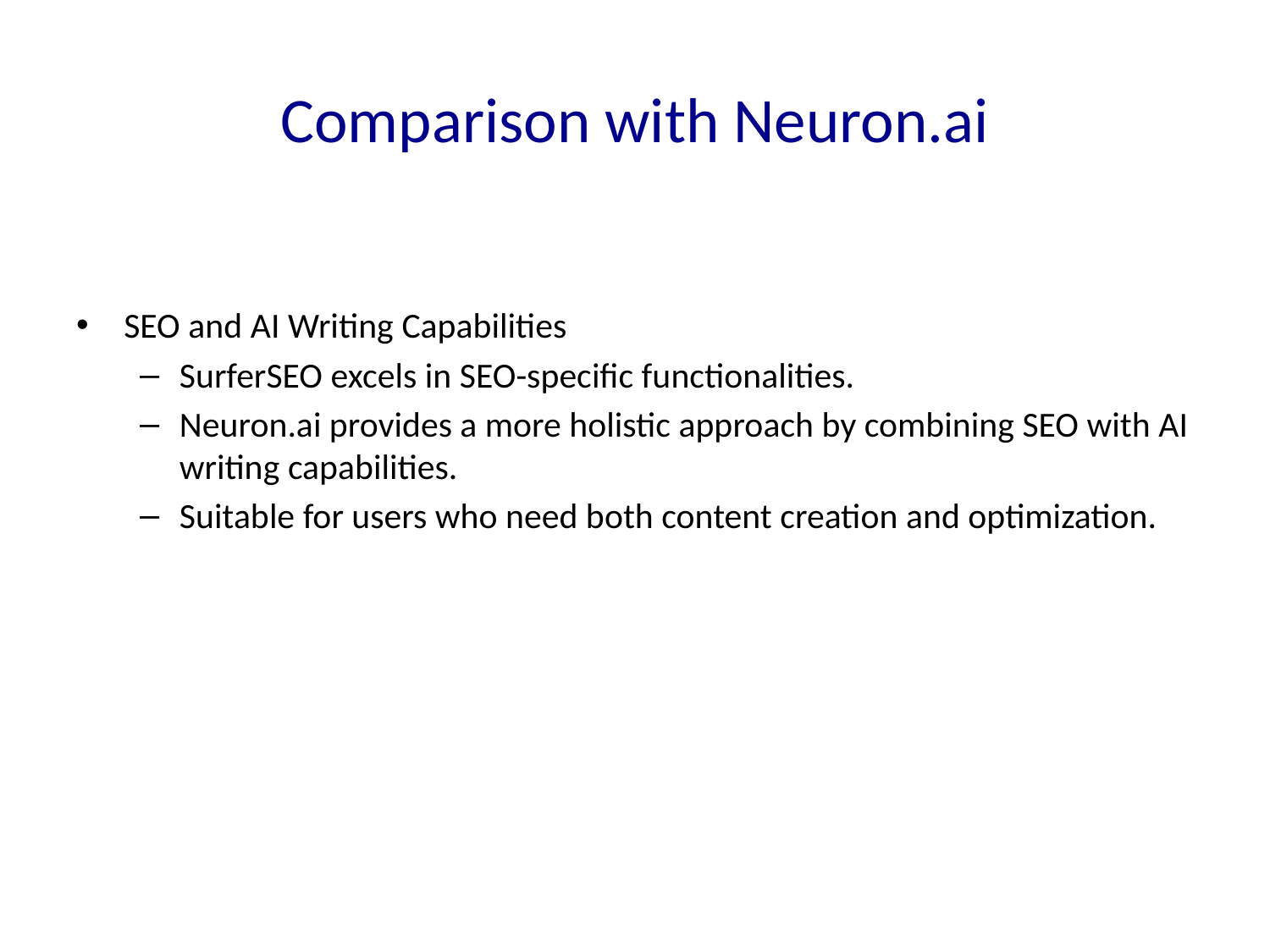

# Comparison with Neuron.ai

SEO and AI Writing Capabilities
SurferSEO excels in SEO-specific functionalities.
Neuron.ai provides a more holistic approach by combining SEO with AI writing capabilities.
Suitable for users who need both content creation and optimization.